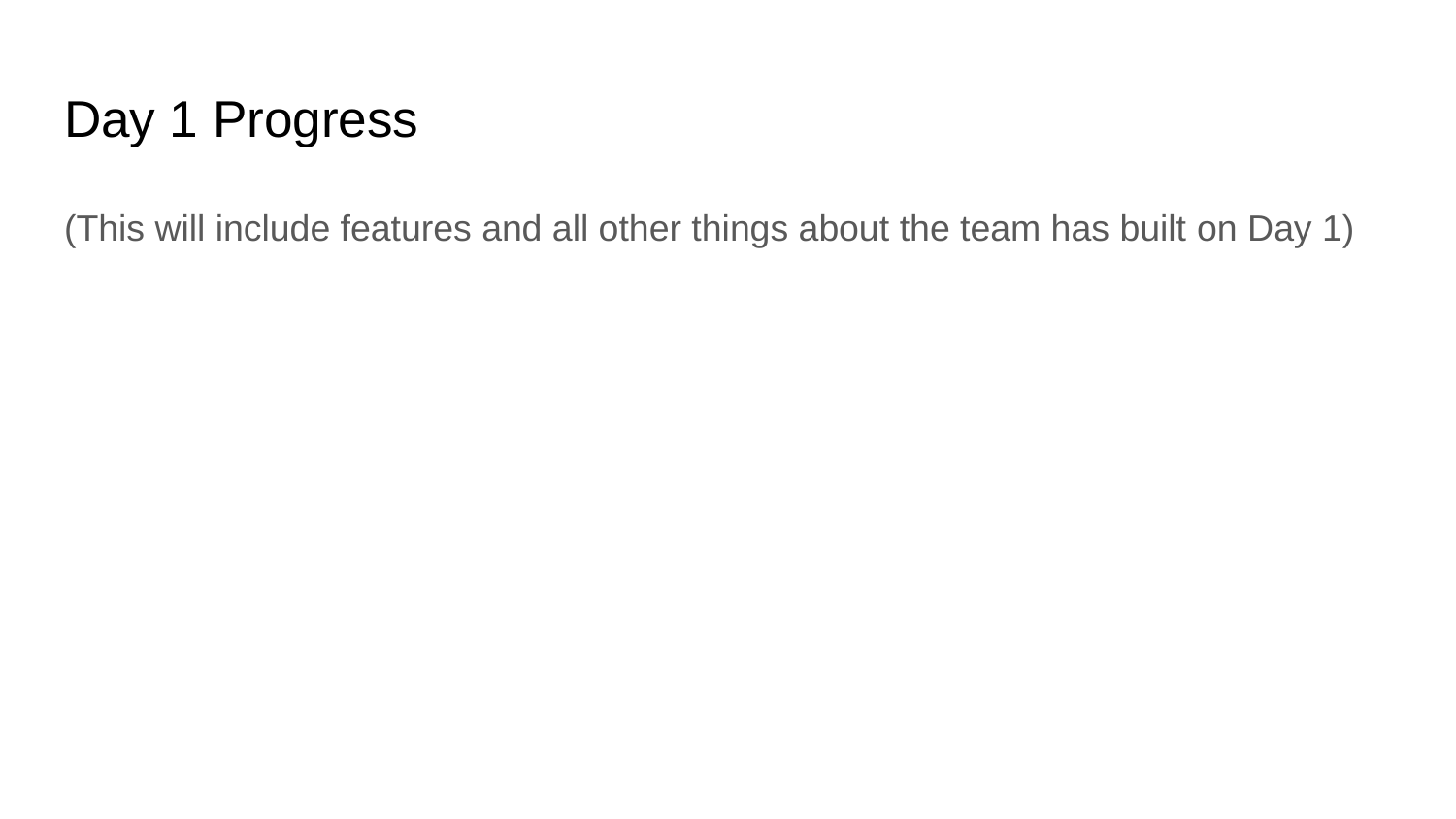

# Day 1 Progress
(This will include features and all other things about the team has built on Day 1)